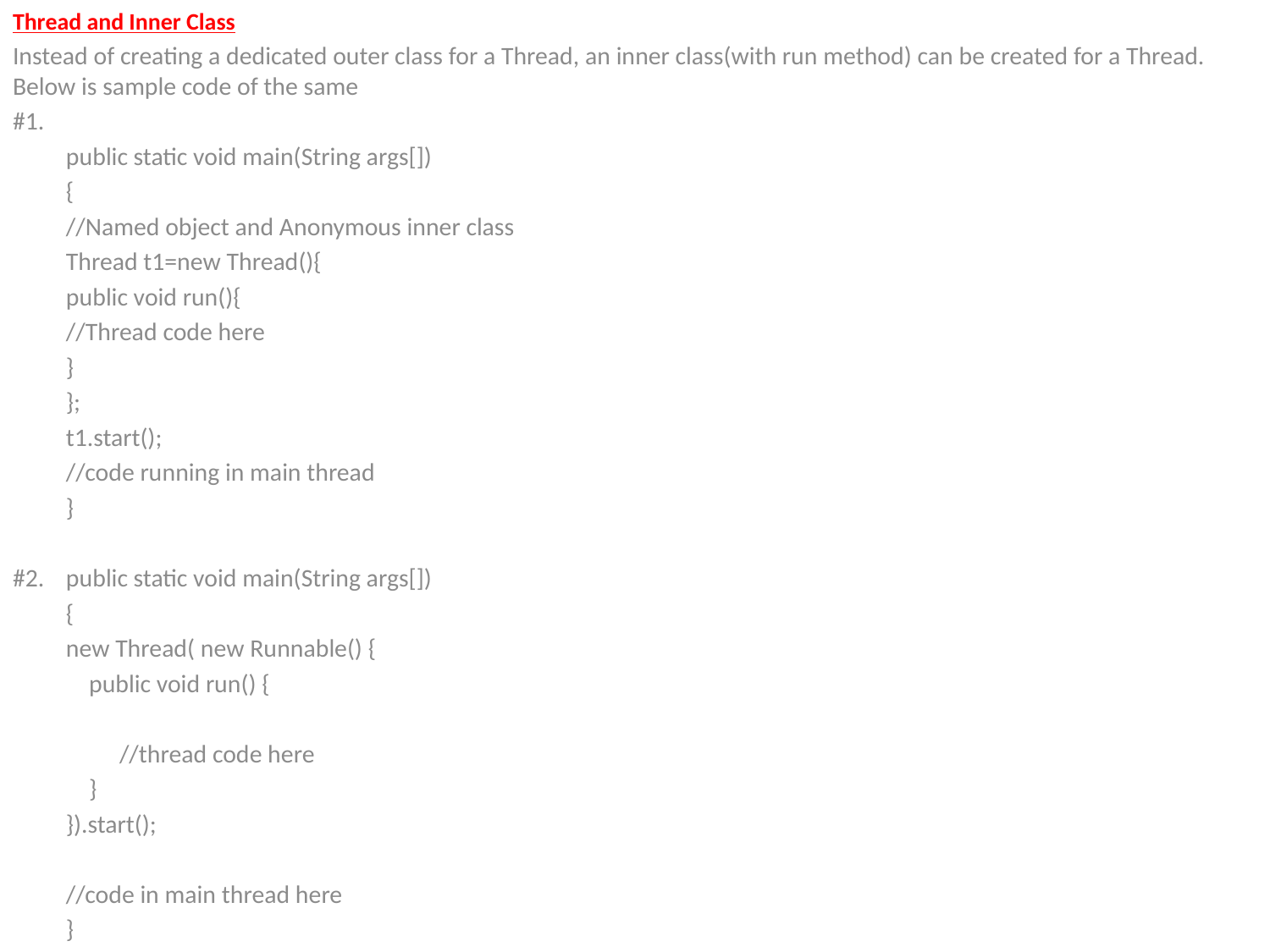

Thread and Inner Class
Instead of creating a dedicated outer class for a Thread, an inner class(with run method) can be created for a Thread. Below is sample code of the same
#1.
	public static void main(String args[])
	{
		//Named object and Anonymous inner class
		Thread t1=new Thread(){
			public void run(){
			//Thread code here
			}
			};
			t1.start();
		//code running in main thread
	}

#2. 	public static void main(String args[])
	{
		new Thread( new Runnable() {
		    public void run() {

		    	//thread code here
		    }
		}).start();

		//code in main thread here
	}